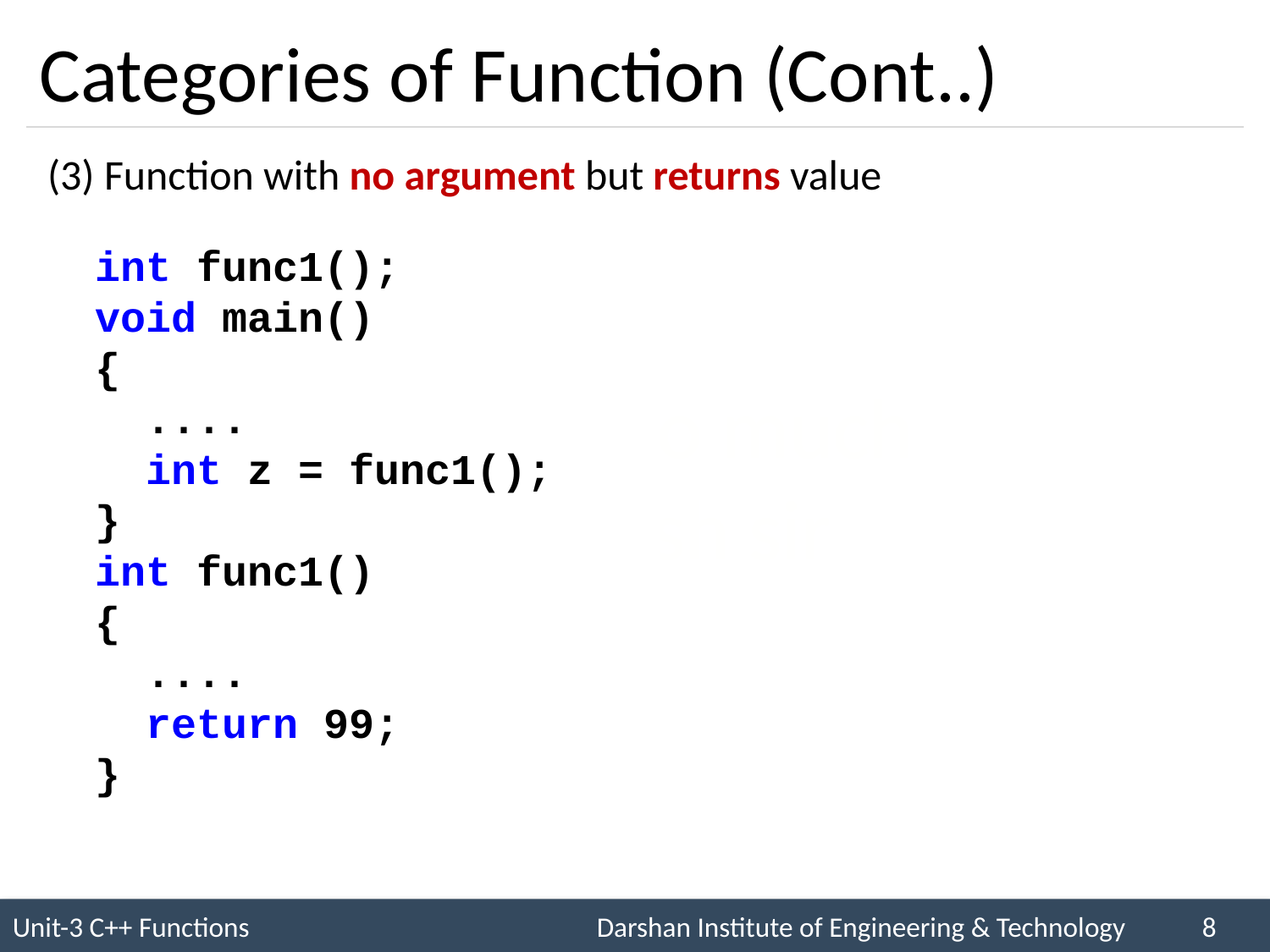

# Categories of Function (Cont..)
(3) Function with no argument but returns value
int func1();
void main()
{
  ....
  int z = func1();
}
int func1()
{
  ....
  return 99;
}